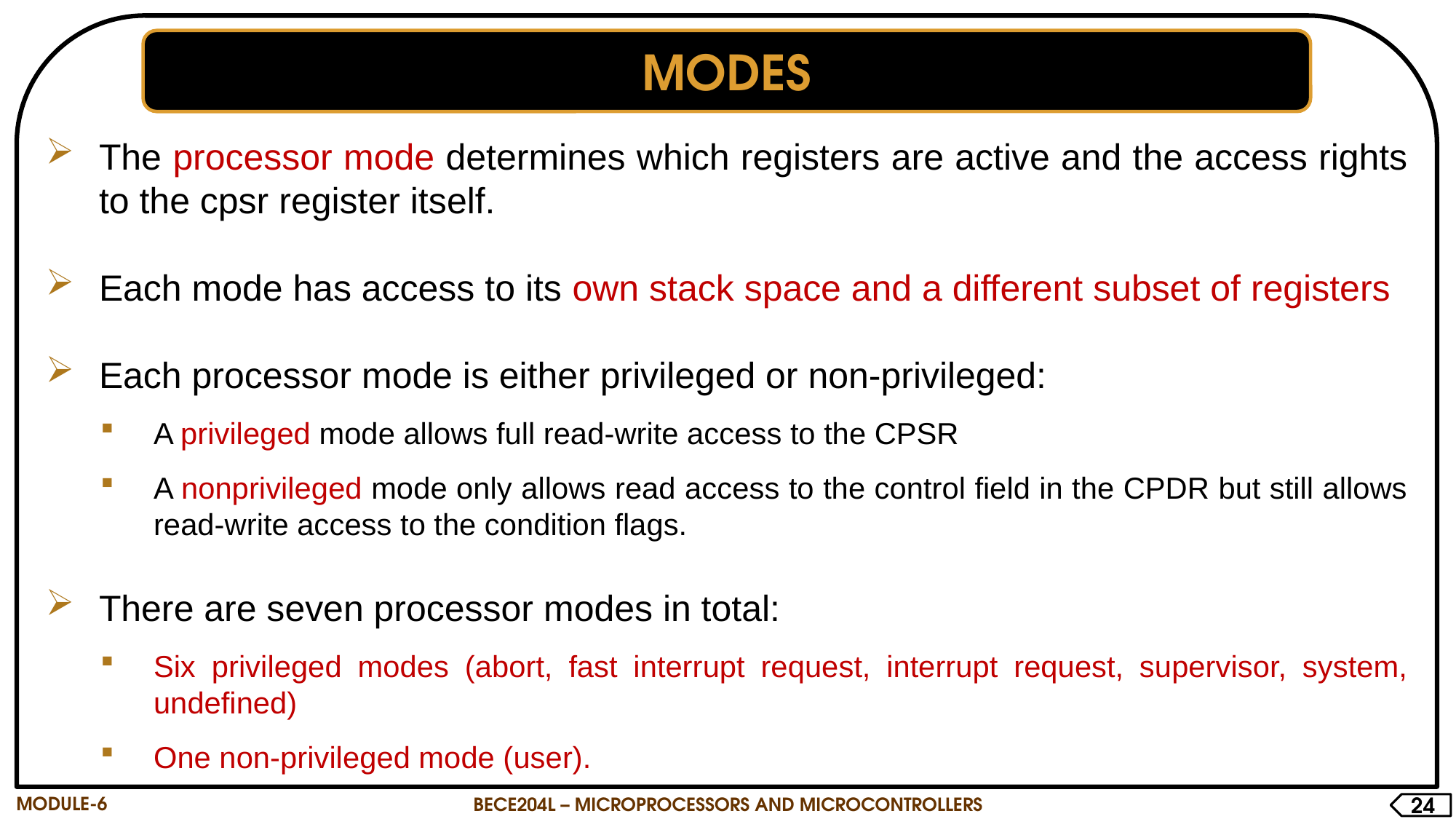

MODES
The processor mode determines which registers are active and the access rights to the cpsr register itself.

Each mode has access to its own stack space and a different subset of registers

Each processor mode is either privileged or non-privileged:

A privileged mode allows full read-write access to the CPSR

A nonprivileged mode only allows read access to the control field in the CPDR but still allows read-write access to the condition flags.

There are seven processor modes in total:

Six privileged modes (abort, fast interrupt request, interrupt request, supervisor, system, undefined)

One non-privileged mode (user).
MODULE-6
BECE204L – MICROPROCESSORS AND MICROCONTROLLERS
24